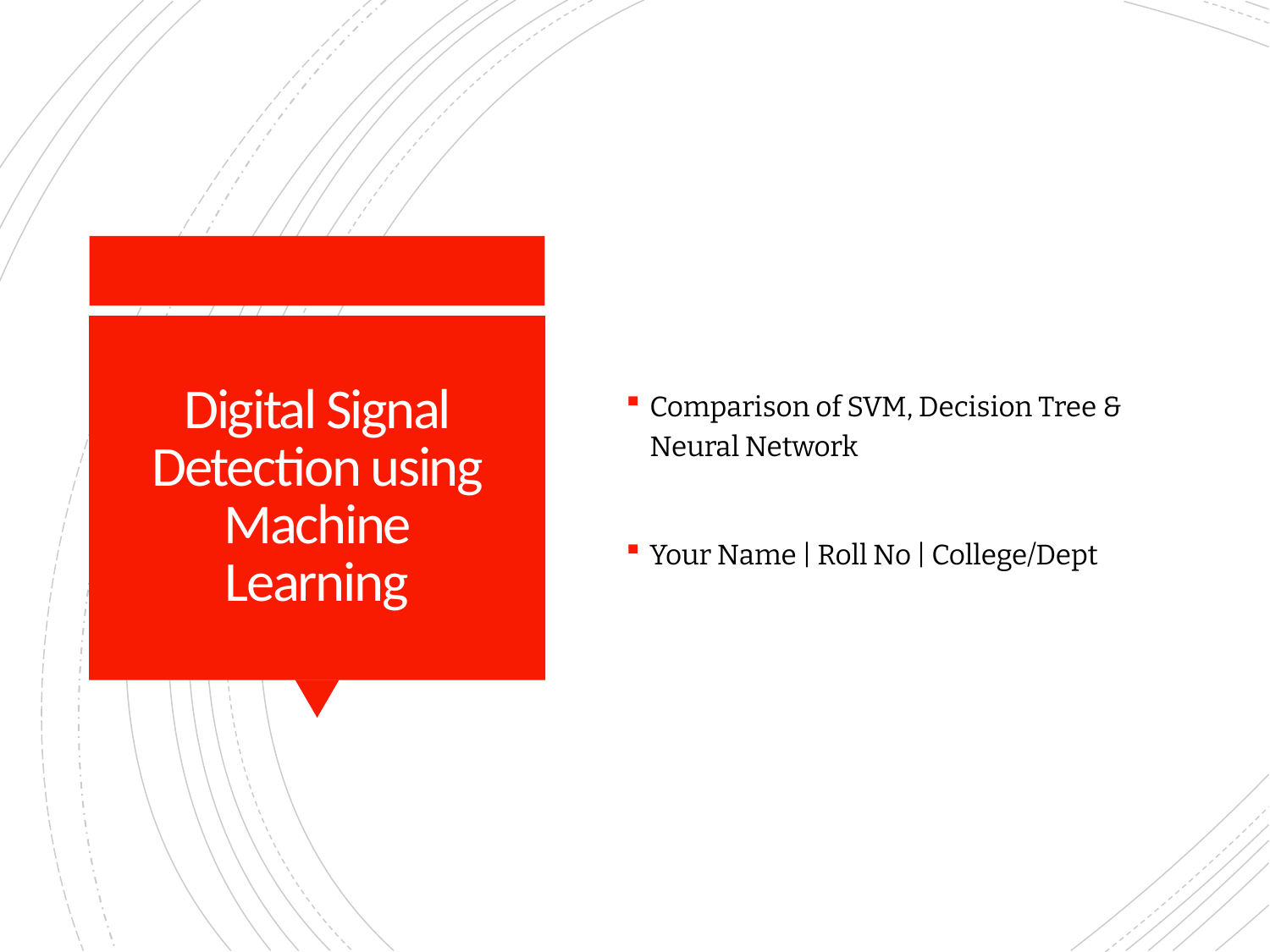

Comparison of SVM, Decision Tree & Neural Network

Your Name | Roll No | College/Dept
# Digital Signal Detection using Machine Learning